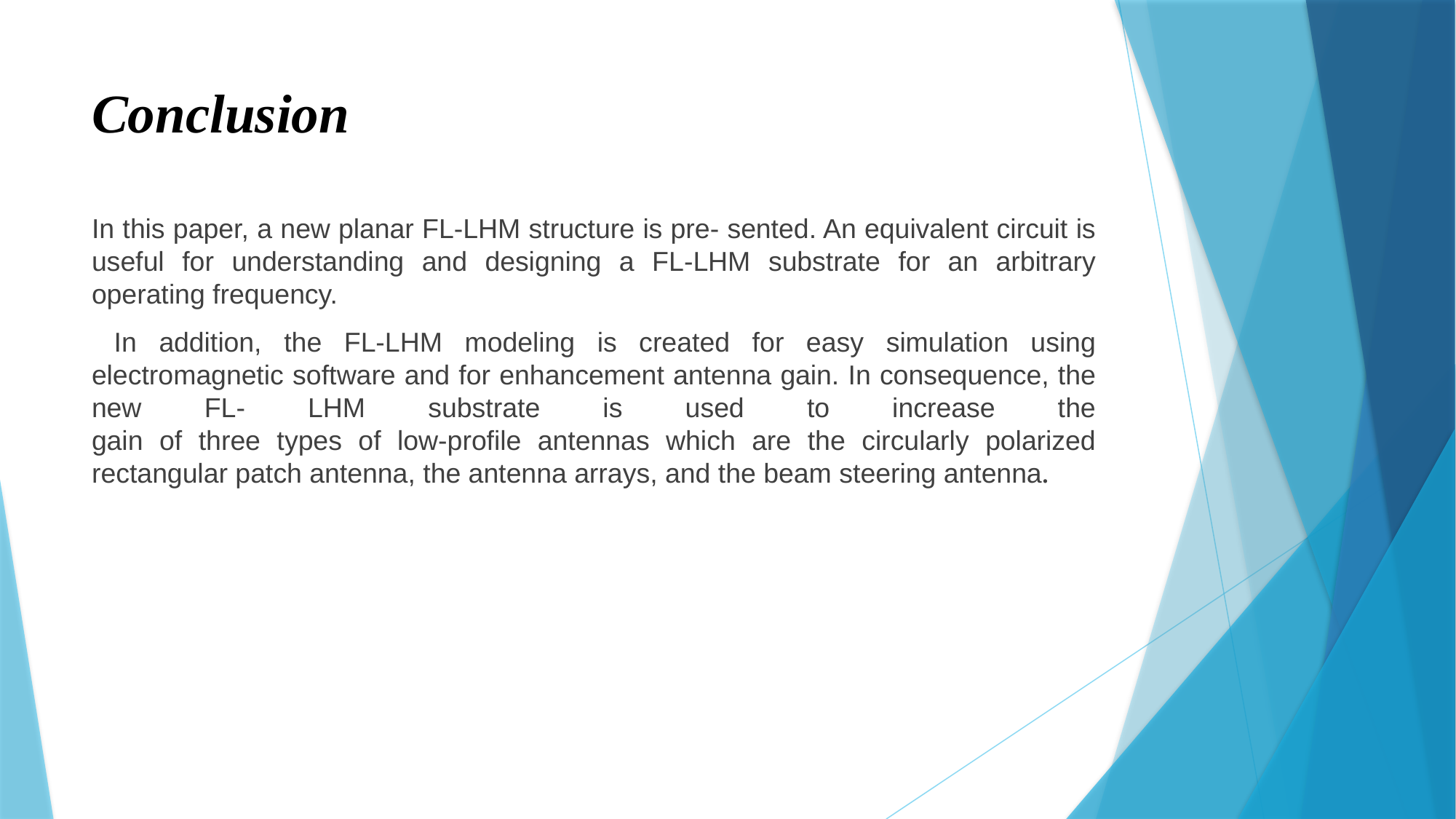

# Conclusion
In this paper, a new planar FL-LHM structure is pre- sented. An equivalent circuit is useful for understanding and designing a FL-LHM substrate for an arbitrary operating frequency.
 In addition, the FL-LHM modeling is created for easy simulation using electromagnetic software and for enhancement antenna gain. In consequence, the new FL- LHM substrate is used to increase the
gain of three types of low-profile antennas which are the circularly polarized rectangular patch antenna, the antenna arrays, and the beam steering antenna.